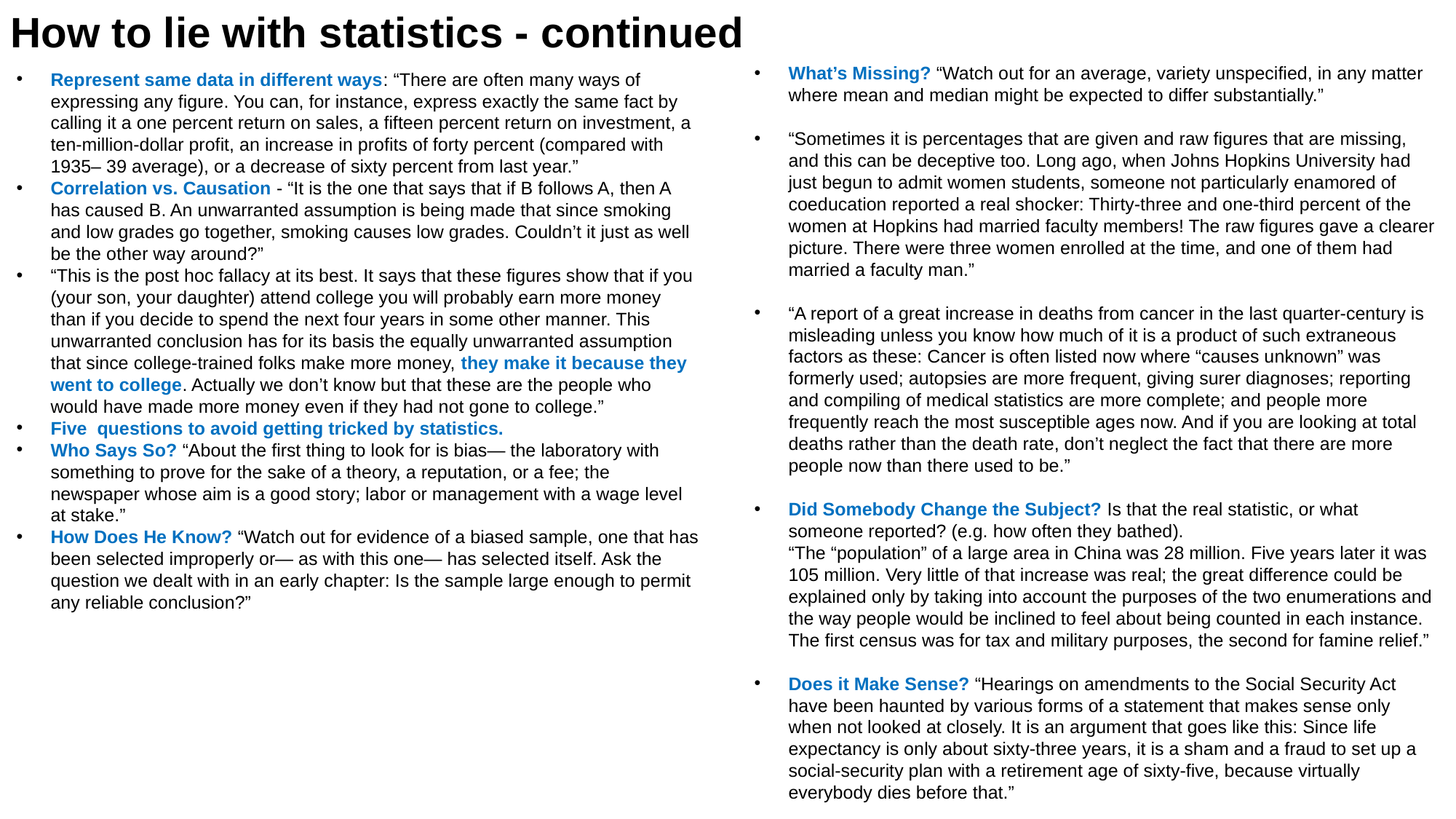

How to lie with statistics - continued

What’s Missing? “Watch out for an average, variety unspecified, in any matter where mean and median might be expected to differ substantially.”

“Sometimes it is percentages that are given and raw figures that are missing, and this can be deceptive too. Long ago, when Johns Hopkins University had just begun to admit women students, someone not particularly enamored of coeducation reported a real shocker: Thirty-three and one-third percent of the women at Hopkins had married faculty members! The raw figures gave a clearer picture. There were three women enrolled at the time, and one of them had married a faculty man.”

“A report of a great increase in deaths from cancer in the last quarter-century is misleading unless you know how much of it is a product of such extraneous factors as these: Cancer is often listed now where “causes unknown” was formerly used; autopsies are more frequent, giving surer diagnoses; reporting and compiling of medical statistics are more complete; and people more frequently reach the most susceptible ages now. And if you are looking at total deaths rather than the death rate, don’t neglect the fact that there are more people now than there used to be.”

Did Somebody Change the Subject? Is that the real statistic, or what someone reported? (e.g. how often they bathed).
“The “population” of a large area in China was 28 million. Five years later it was 105 million. Very little of that increase was real; the great difference could be explained only by taking into account the purposes of the two enumerations and the way people would be inclined to feel about being counted in each instance. The first census was for tax and military purposes, the second for famine relief.”

Does it Make Sense? “Hearings on amendments to the Social Security Act have been haunted by various forms of a statement that makes sense only when not looked at closely. It is an argument that goes like this: Since life expectancy is only about sixty-three years, it is a sham and a fraud to set up a social-security plan with a retirement age of sixty-five, because virtually everybody dies before that.”
Represent same data in different ways: “There are often many ways of expressing any figure. You can, for instance, express exactly the same fact by calling it a one percent return on sales, a fifteen percent return on investment, a ten-million-dollar profit, an increase in profits of forty percent (compared with 1935– 39 average), or a decrease of sixty percent from last year.”
Correlation vs. Causation - “It is the one that says that if B follows A, then A has caused B. An unwarranted assumption is being made that since smoking and low grades go together, smoking causes low grades. Couldn’t it just as well be the other way around?”
“This is the post hoc fallacy at its best. It says that these figures show that if you (your son, your daughter) attend college you will probably earn more money than if you decide to spend the next four years in some other manner. This unwarranted conclusion has for its basis the equally unwarranted assumption that since college-trained folks make more money, they make it because they went to college. Actually we don’t know but that these are the people who would have made more money even if they had not gone to college.”
Five  questions to avoid getting tricked by statistics.
Who Says So? “About the first thing to look for is bias— the laboratory with something to prove for the sake of a theory, a reputation, or a fee; the newspaper whose aim is a good story; labor or management with a wage level at stake.”
How Does He Know? “Watch out for evidence of a biased sample, one that has been selected improperly or— as with this one— has selected itself. Ask the question we dealt with in an early chapter: Is the sample large enough to permit any reliable conclusion?”